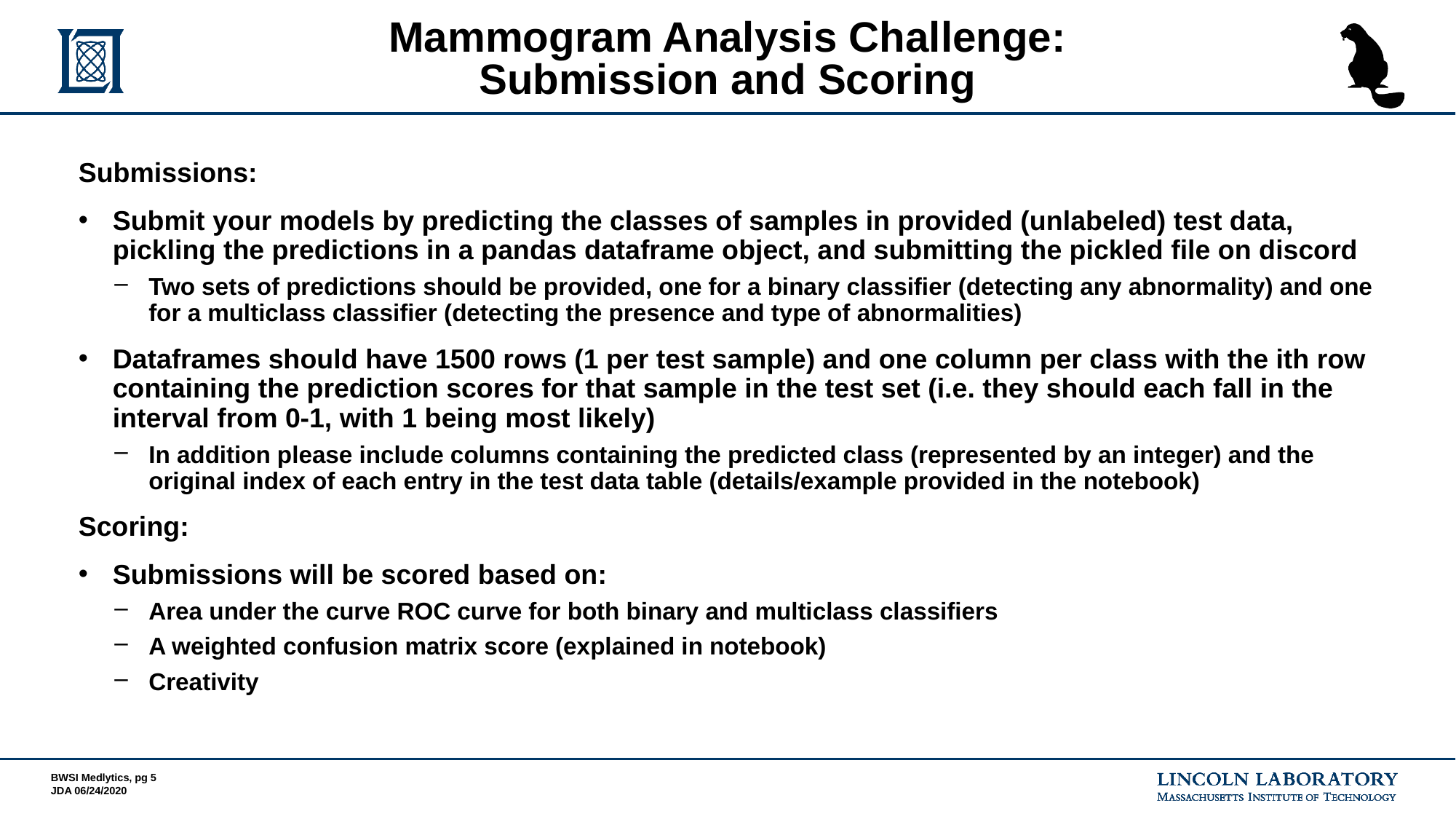

# Mammogram Analysis Challenge: Submission and Scoring
Submissions:
Submit your models by predicting the classes of samples in provided (unlabeled) test data, pickling the predictions in a pandas dataframe object, and submitting the pickled file on discord
Two sets of predictions should be provided, one for a binary classifier (detecting any abnormality) and one for a multiclass classifier (detecting the presence and type of abnormalities)
Dataframes should have 1500 rows (1 per test sample) and one column per class with the ith row containing the prediction scores for that sample in the test set (i.e. they should each fall in the interval from 0-1, with 1 being most likely)
In addition please include columns containing the predicted class (represented by an integer) and the original index of each entry in the test data table (details/example provided in the notebook)
Scoring:
Submissions will be scored based on:
Area under the curve ROC curve for both binary and multiclass classifiers
A weighted confusion matrix score (explained in notebook)
Creativity